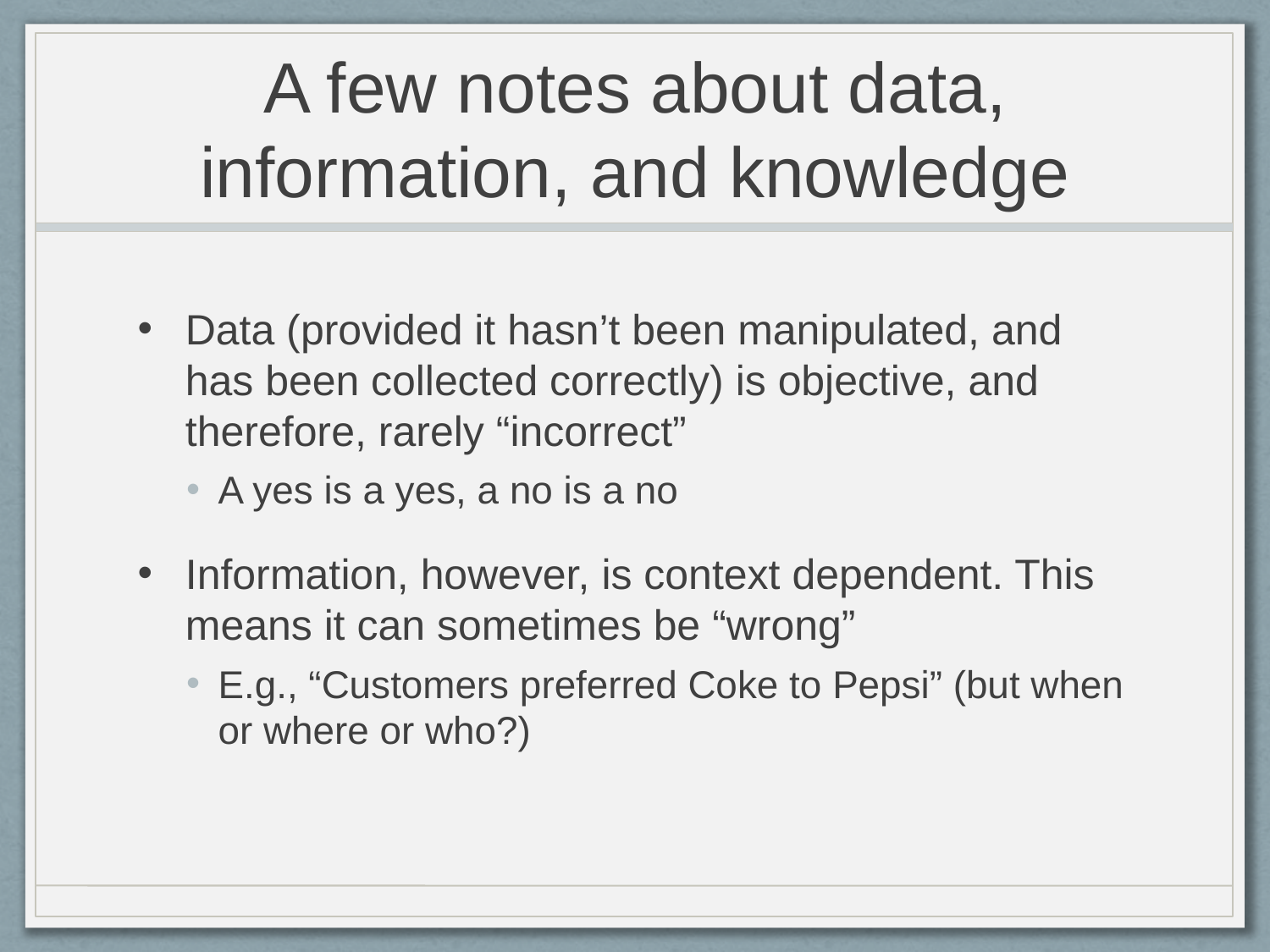

# A few notes about data, information, and knowledge
Data (provided it hasn’t been manipulated, and has been collected correctly) is objective, and therefore, rarely “incorrect”
A yes is a yes, a no is a no
Information, however, is context dependent. This means it can sometimes be “wrong”
E.g., “Customers preferred Coke to Pepsi” (but when or where or who?)